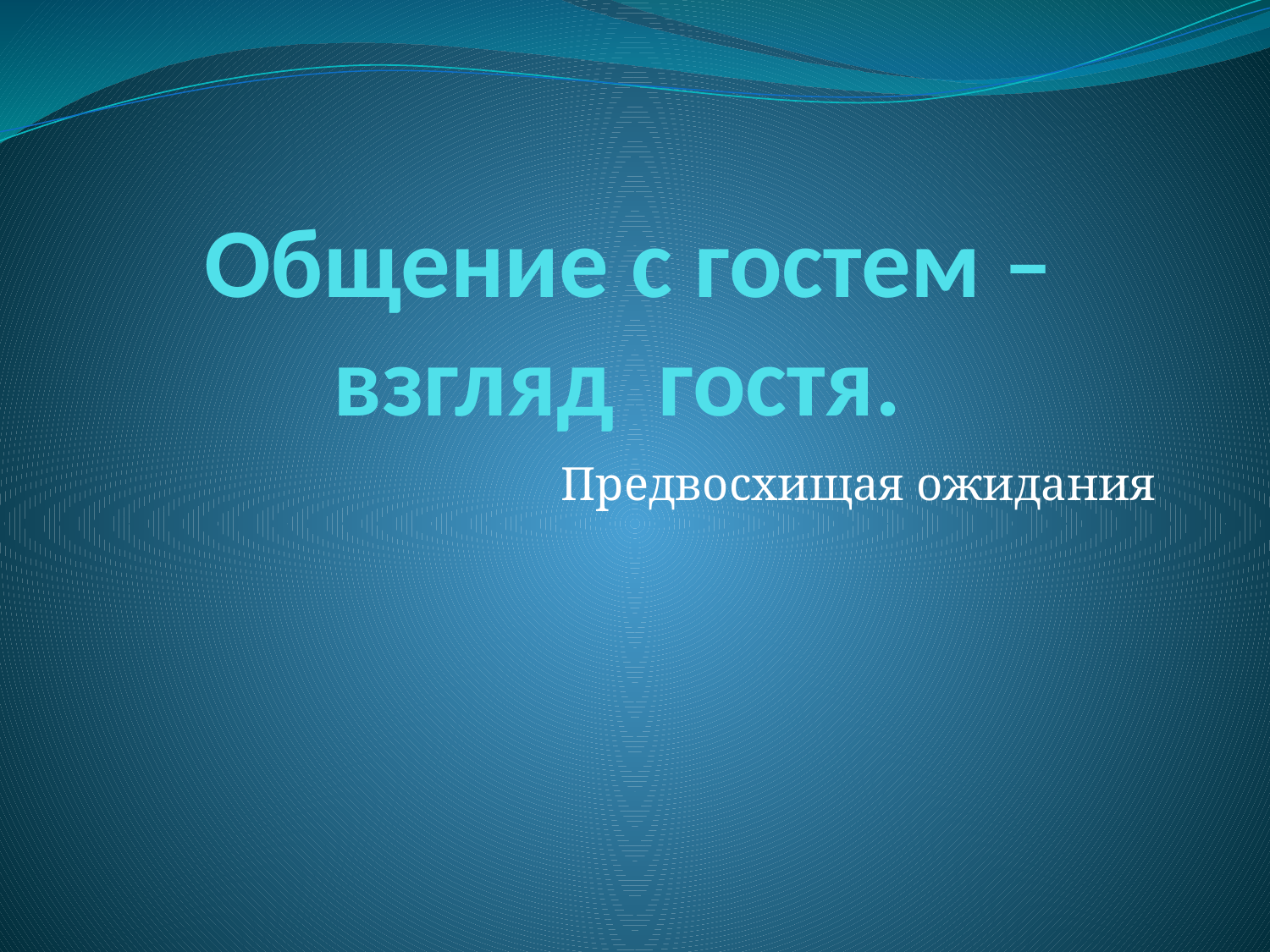

# Общение с гостем – взгляд  гостя.
Предвосхищая ожидания